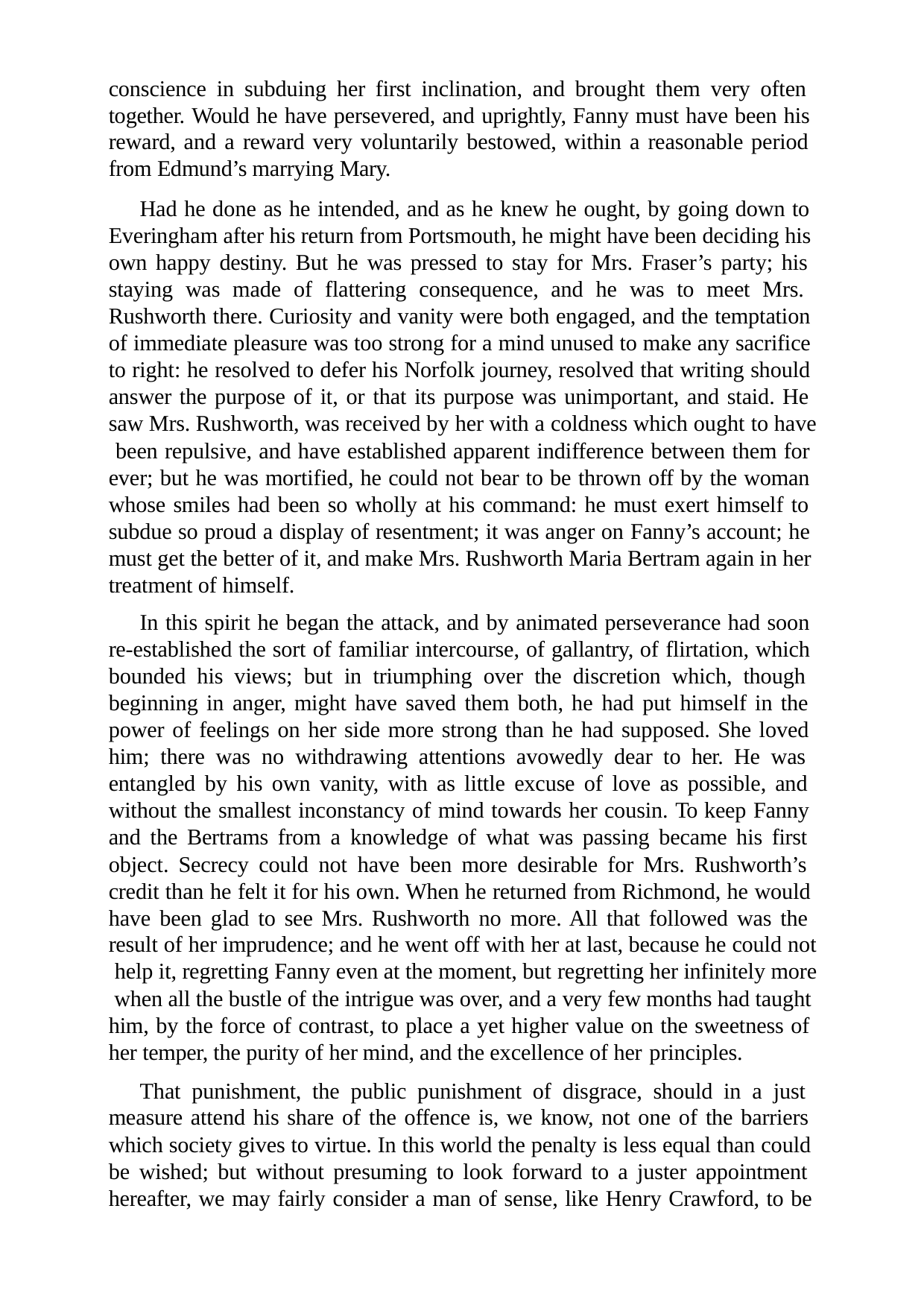

conscience in subduing her first inclination, and brought them very often  together. Would he have persevered, and uprightly, Fanny must have been his  reward, and a reward very voluntarily bestowed, within a reasonable period  from Edmund’s marrying Mary.
Had he done as he intended, and as he knew he ought, by going down to  Everingham after his return from Portsmouth, he might have been deciding his  own happy destiny. But he was pressed to stay for Mrs. Fraser’s party; his  staying was made of flattering consequence, and he was to meet Mrs.  Rushworth there. Curiosity and vanity were both engaged, and the temptation  of immediate pleasure was too strong for a mind unused to make any sacrifice  to right: he resolved to defer his Norfolk journey, resolved that writing should  answer the purpose of it, or that its purpose was unimportant, and staid. He  saw Mrs. Rushworth, was received by her with a coldness which ought to have  been repulsive, and have established apparent indifference between them for  ever; but he was mortified, he could not bear to be thrown off by the woman  whose smiles had been so wholly at his command: he must exert himself to  subdue so proud a display of resentment; it was anger on Fanny’s account; he  must get the better of it, and make Mrs. Rushworth Maria Bertram again in her  treatment of himself.
In this spirit he began the attack, and by animated perseverance had soon  re-established the sort of familiar intercourse, of gallantry, of flirtation, which  bounded his views; but in triumphing over the discretion which, though  beginning in anger, might have saved them both, he had put himself in the  power of feelings on her side more strong than he had supposed. She loved  him; there was no withdrawing attentions avowedly dear to her. He was  entangled by his own vanity, with as little excuse of love as possible, and  without the smallest inconstancy of mind towards her cousin. To keep Fanny  and the Bertrams from a knowledge of what was passing became his first  object. Secrecy could not have been more desirable for Mrs. Rushworth’s  credit than he felt it for his own. When he returned from Richmond, he would  have been glad to see Mrs. Rushworth no more. All that followed was the  result of her imprudence; and he went off with her at last, because he could not  help it, regretting Fanny even at the moment, but regretting her infinitely more  when all the bustle of the intrigue was over, and a very few months had taught  him, by the force of contrast, to place a yet higher value on the sweetness of  her temper, the purity of her mind, and the excellence of her principles.
That punishment, the public punishment of disgrace, should in a just  measure attend his share of the offence is, we know, not one of the barriers  which society gives to virtue. In this world the penalty is less equal than could  be wished; but without presuming to look forward to a juster appointment  hereafter, we may fairly consider a man of sense, like Henry Crawford, to be